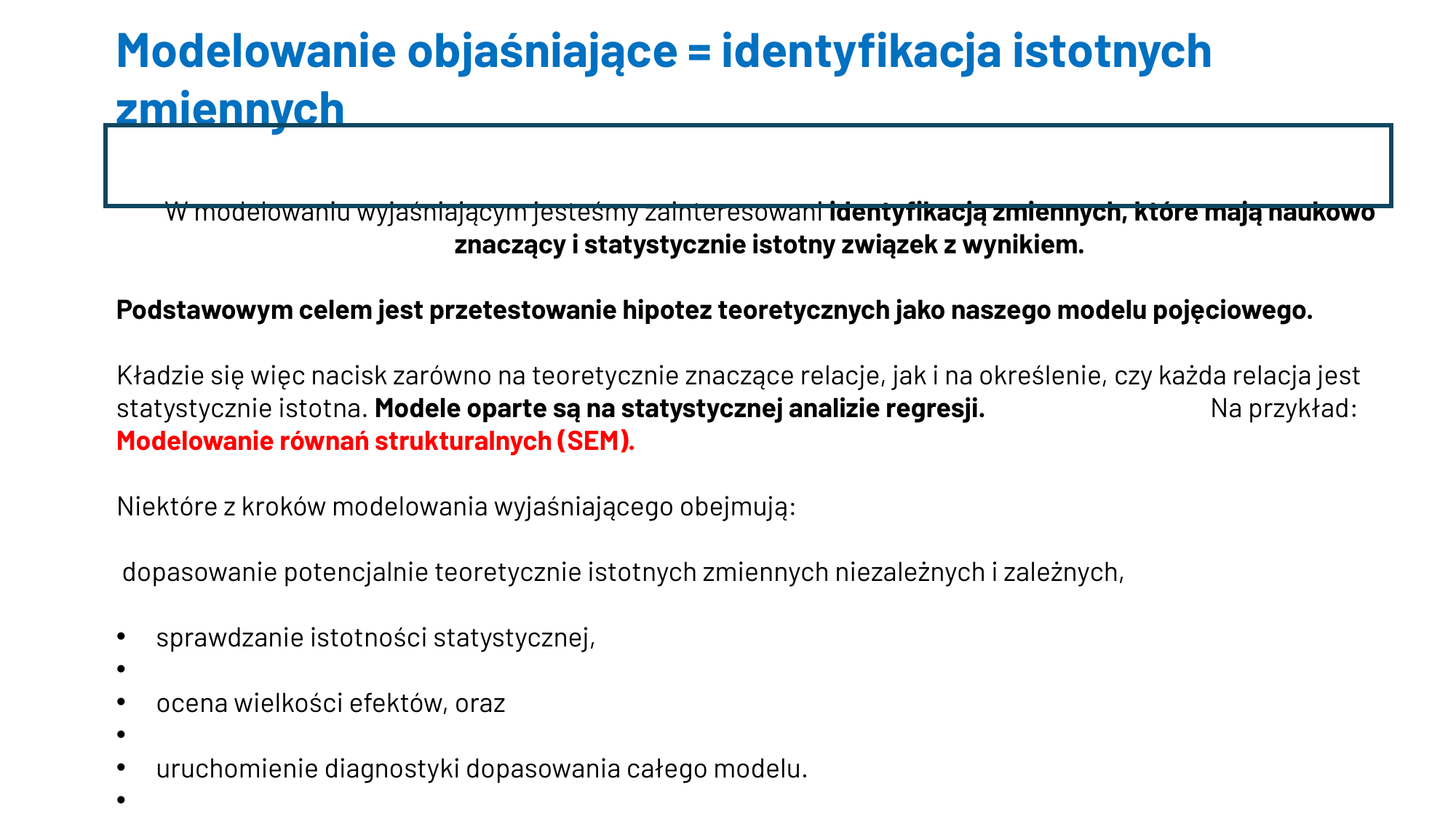

Modelowanie objaśniające = identyfikacja istotnych zmiennych

W modelowaniu wyjaśniającym jesteśmy zainteresowani identyfikacją zmiennych, które mają naukowo znaczący i statystycznie istotny związek z wynikiem.

Podstawowym celem jest przetestowanie hipotez teoretycznych jako naszego modelu pojęciowego.

Kładzie się więc nacisk zarówno na teoretycznie znaczące relacje, jak i na określenie, czy każda relacja jest statystycznie istotna. Modele oparte są na statystycznej analizie regresji.                                         Na przykład: Modelowanie równań strukturalnych (SEM).

Niektóre z kroków modelowania wyjaśniającego obejmują:

 dopasowanie potencjalnie teoretycznie istotnych zmiennych niezależnych i zależnych,

 sprawdzanie istotności statystycznej,

 ocena wielkości efektów, oraz

 uruchomienie diagnostyki dopasowania całego modelu.